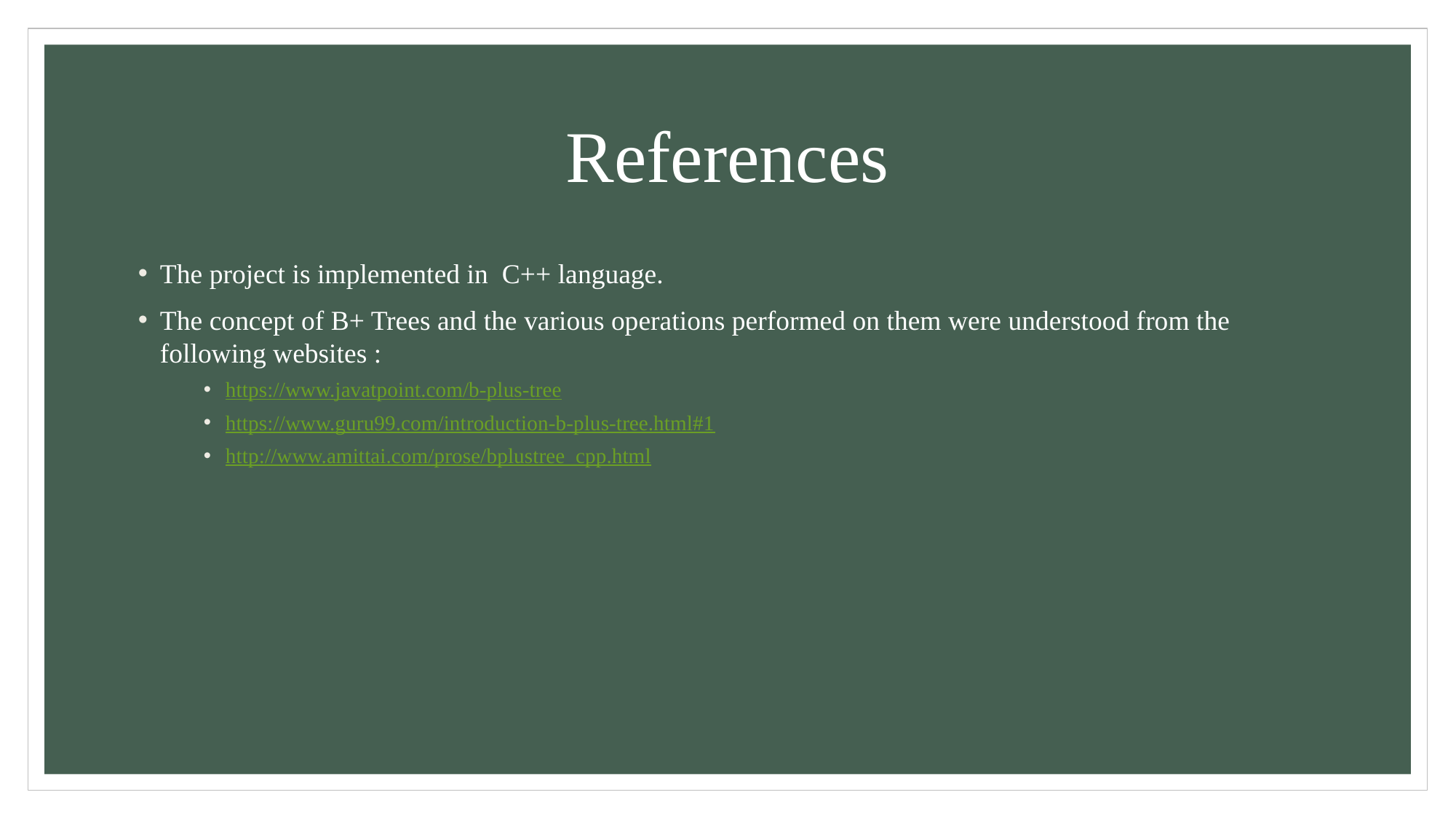

# References
The project is implemented in  C++ language.
The concept of B+ Trees and the various operations performed on them were understood from the following websites :
https://www.javatpoint.com/b-plus-tree
https://www.guru99.com/introduction-b-plus-tree.html#1
http://www.amittai.com/prose/bplustree_cpp.html